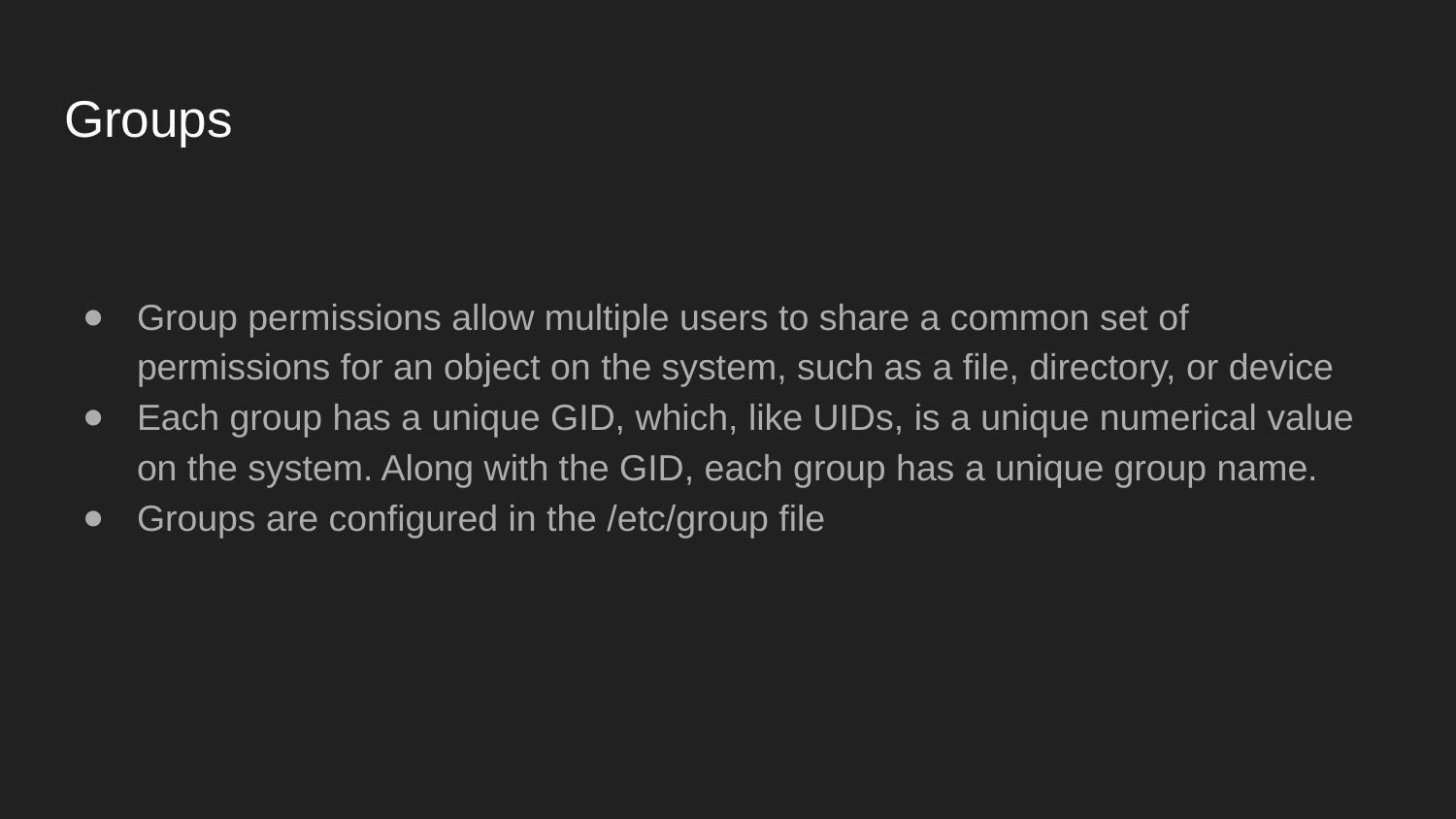

# Groups
Group permissions allow multiple users to share a common set of permissions for an object on the system, such as a file, directory, or device
Each group has a unique GID, which, like UIDs, is a unique numerical value on the system. Along with the GID, each group has a unique group name.
Groups are configured in the /etc/group file